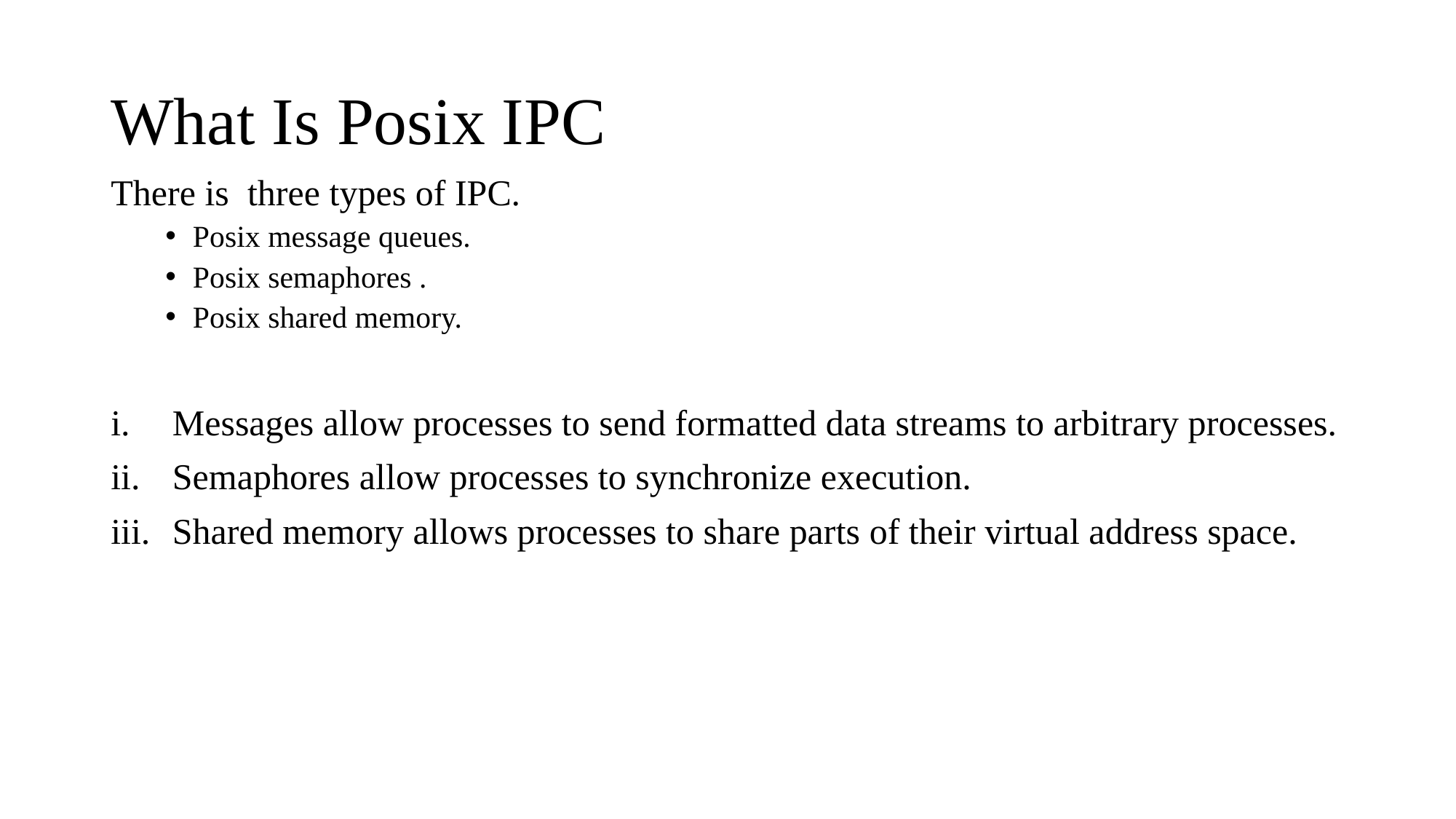

# What Is Posix IPC
There is  three types of IPC.
Posix message queues.
Posix semaphores .
Posix shared memory.

Messages allow processes to send formatted data streams to arbitrary processes.
Semaphores allow processes to synchronize execution.
Shared memory allows processes to share parts of their virtual address space.